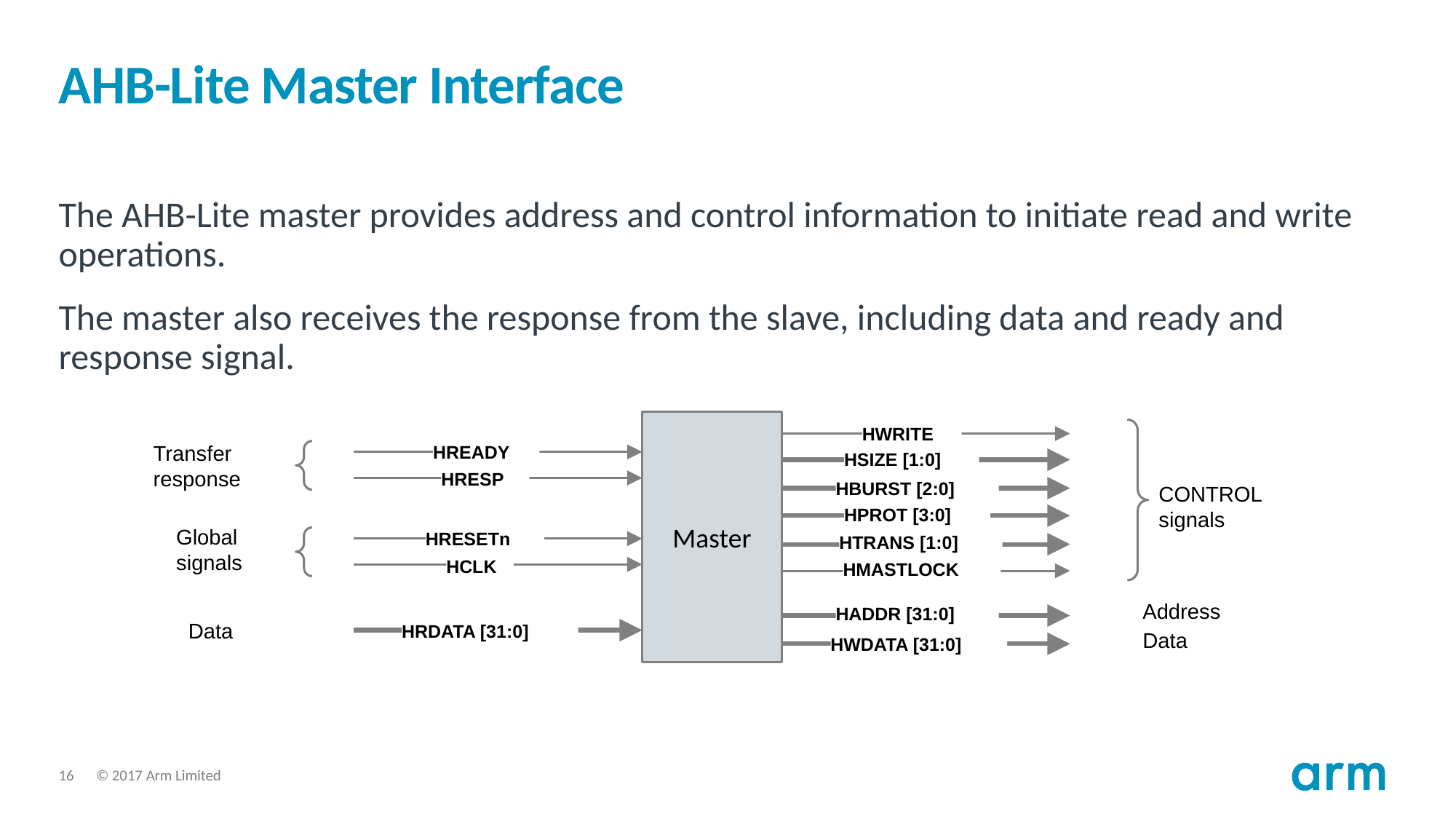

# AHB-Lite Master Interface
The AHB-Lite master provides address and control information to initiate read and write operations.
The master also receives the response from the slave, including data and ready and response signal.
Master

HWRITE
Transfer response

HREADY
HSIZE [1:0]
HRESP
CONTROL signals
HBURST [2:0]
HPROT [3:0]
Global signals

HRESETn
HTRANS [1:0]
HCLK
HMASTLOCK
Address
HADDR [31:0]
Data
HRDATA [31:0]
Data
HWDATA [31:0]